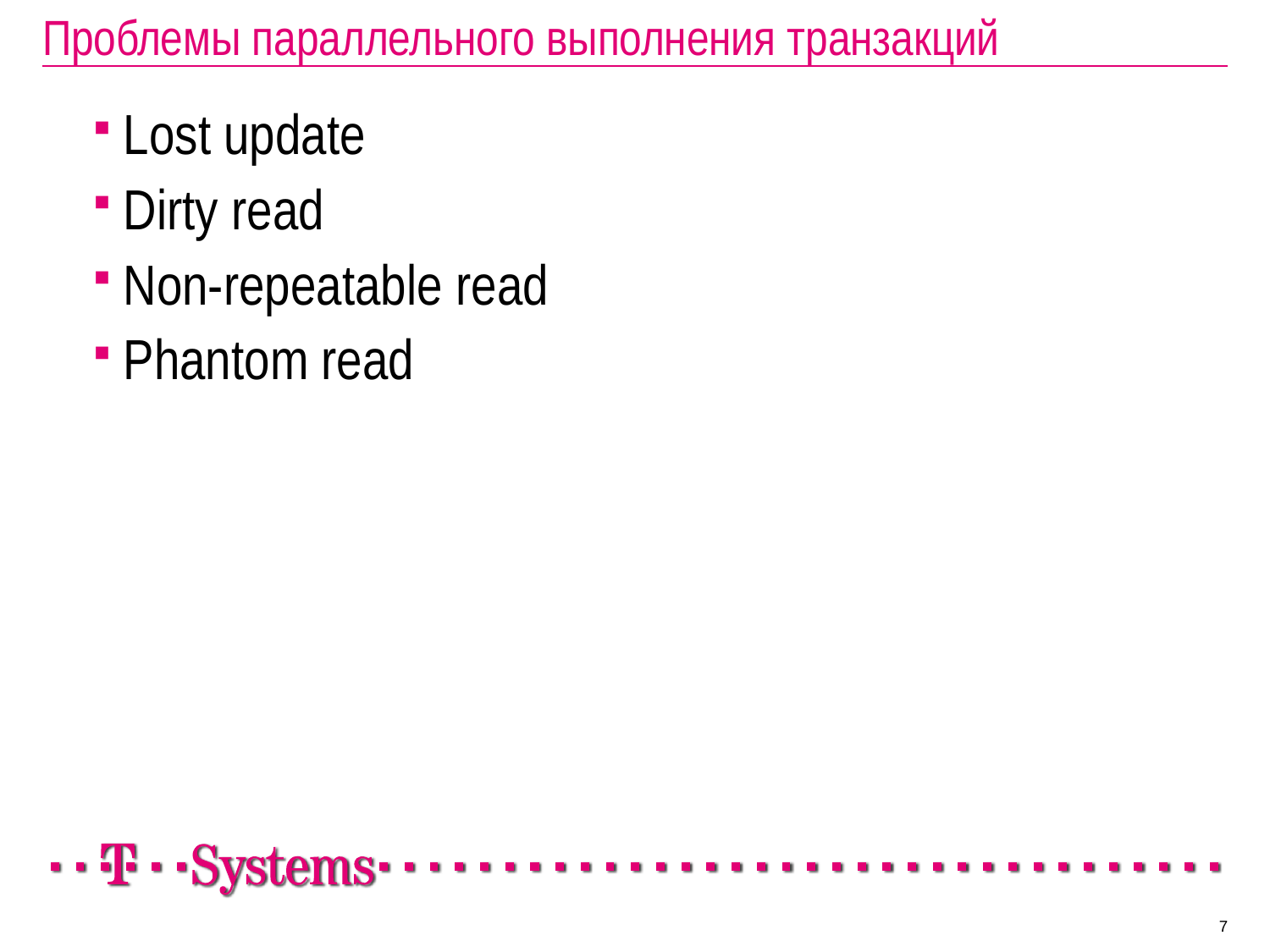

# Проблемы параллельного выполнения транзакций
Lost update
Dirty read
Non-repeatable read
Phantom read

7